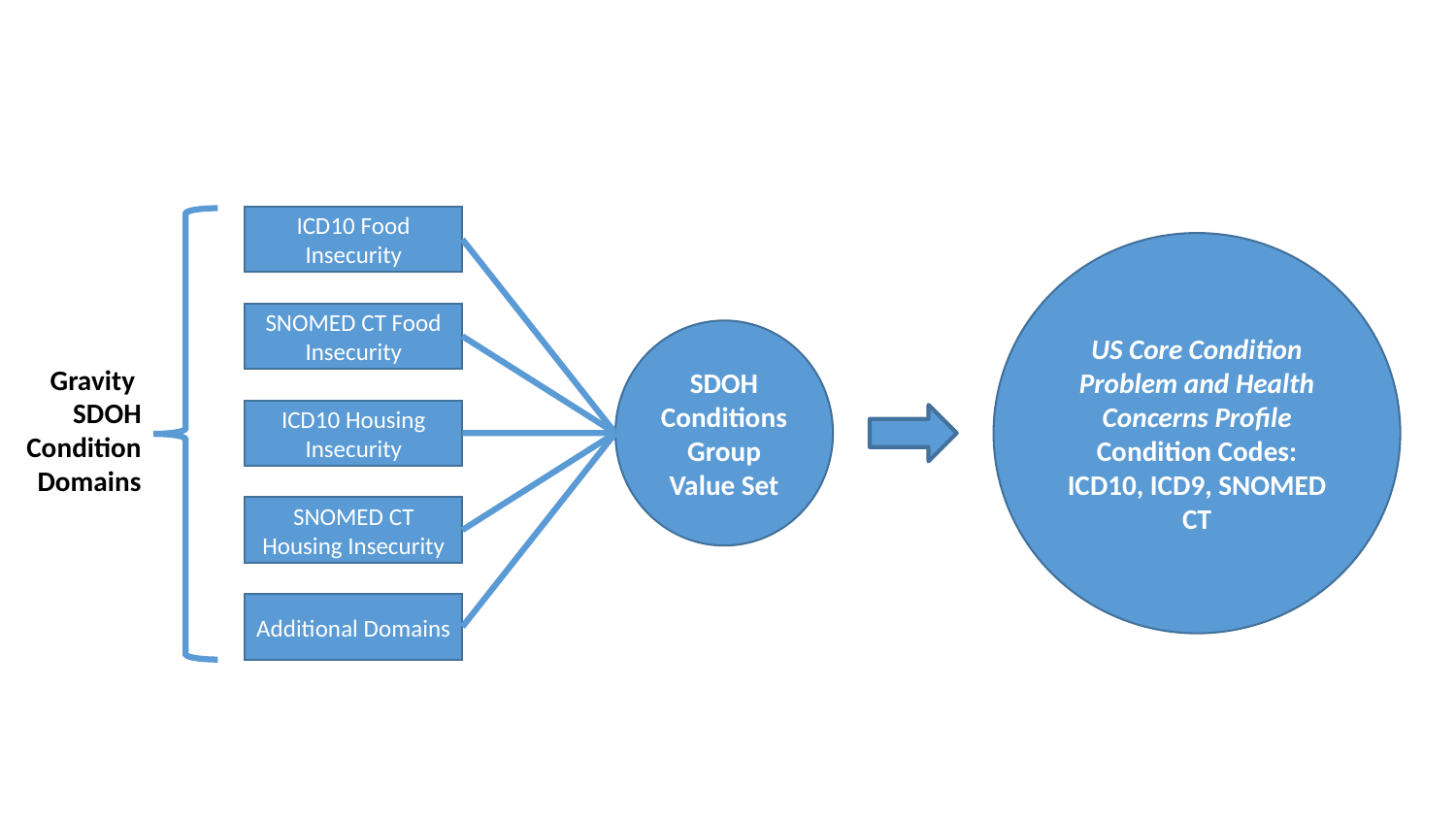

ICD10 Food Insecurity

SNOMED CT Food Insecurity
SDOH Conditions Group Value Set
ICD10 Housing Insecurity
SNOMED CT Housing Insecurity
Additional Domains
US Core Condition Problem and Health Concerns Profile Condition Codes:
ICD10, ICD9, SNOMED CT
Gravity
SDOH Condition Domains